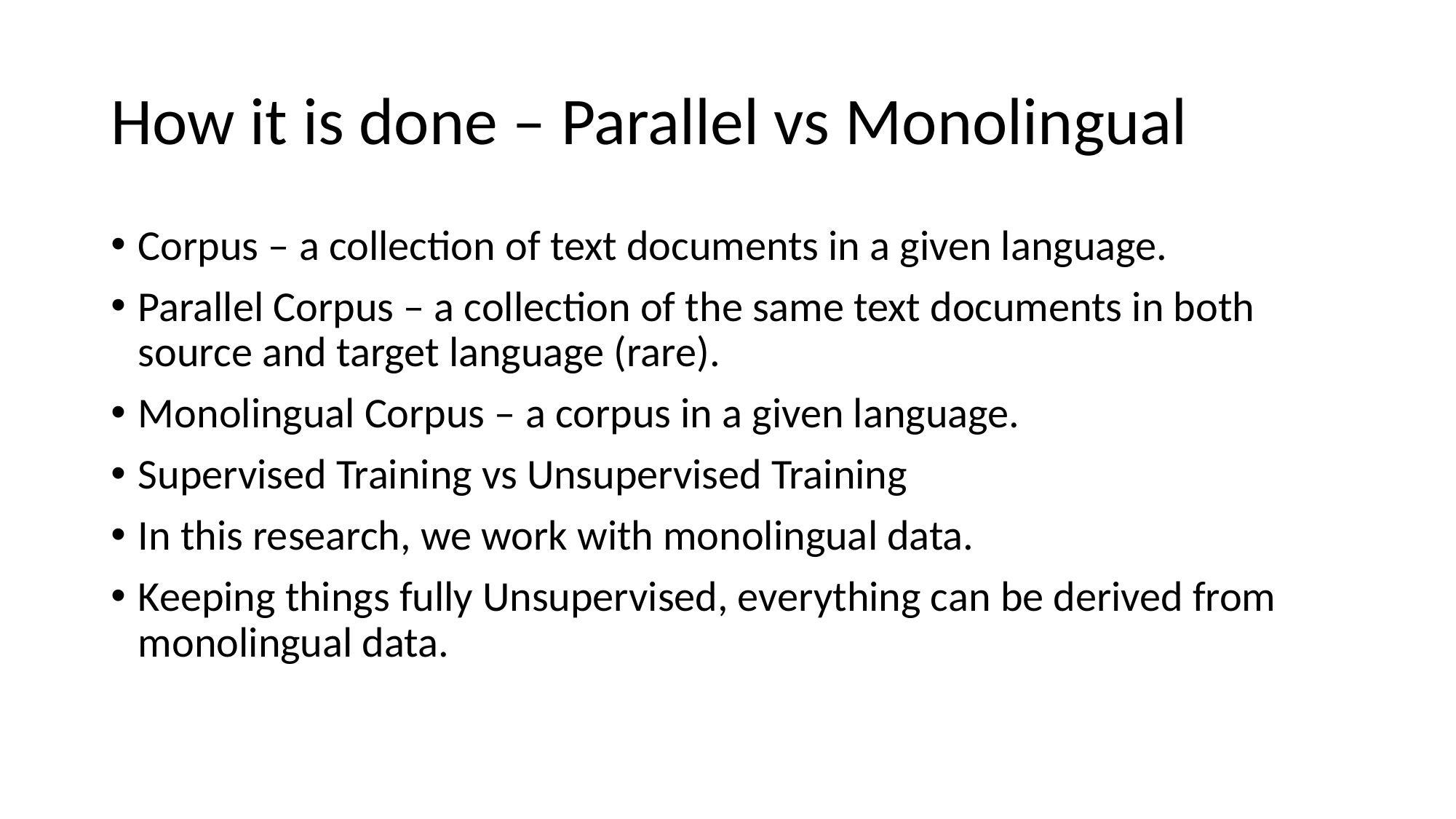

# How it is done – Parallel vs Monolingual
Corpus – a collection of text documents in a given language.
Parallel Corpus – a collection of the same text documents in both source and target language (rare).
Monolingual Corpus – a corpus in a given language.
Supervised Training vs Unsupervised Training
In this research, we work with monolingual data.
Keeping things fully Unsupervised, everything can be derived from monolingual data.